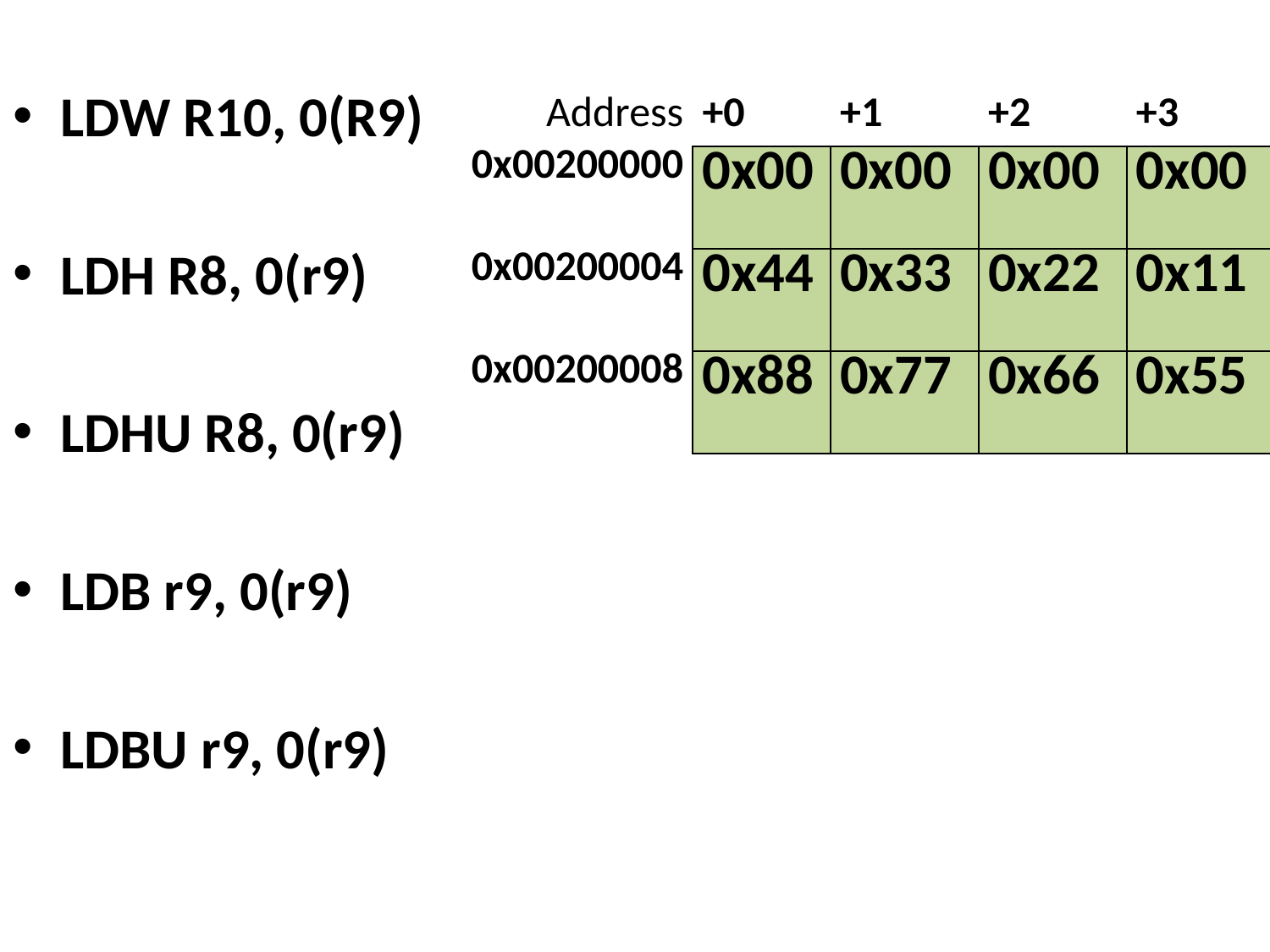

#
LDW R10, 0(R9)

LDH R8, 0(r9)

LDHU R8, 0(r9)

LDB r9, 0(r9)

LDBU r9, 0(r9)
| Address | +0 | +1 | +2 | +3 |
| --- | --- | --- | --- | --- |
| 0x00200000 | 0x00 | 0x00 | 0x00 | 0x00 |
| 0x00200004 | 0x44 | 0x33 | 0x22 | 0x11 |
| 0x00200008 | 0x88 | 0x77 | 0x66 | 0x55 |